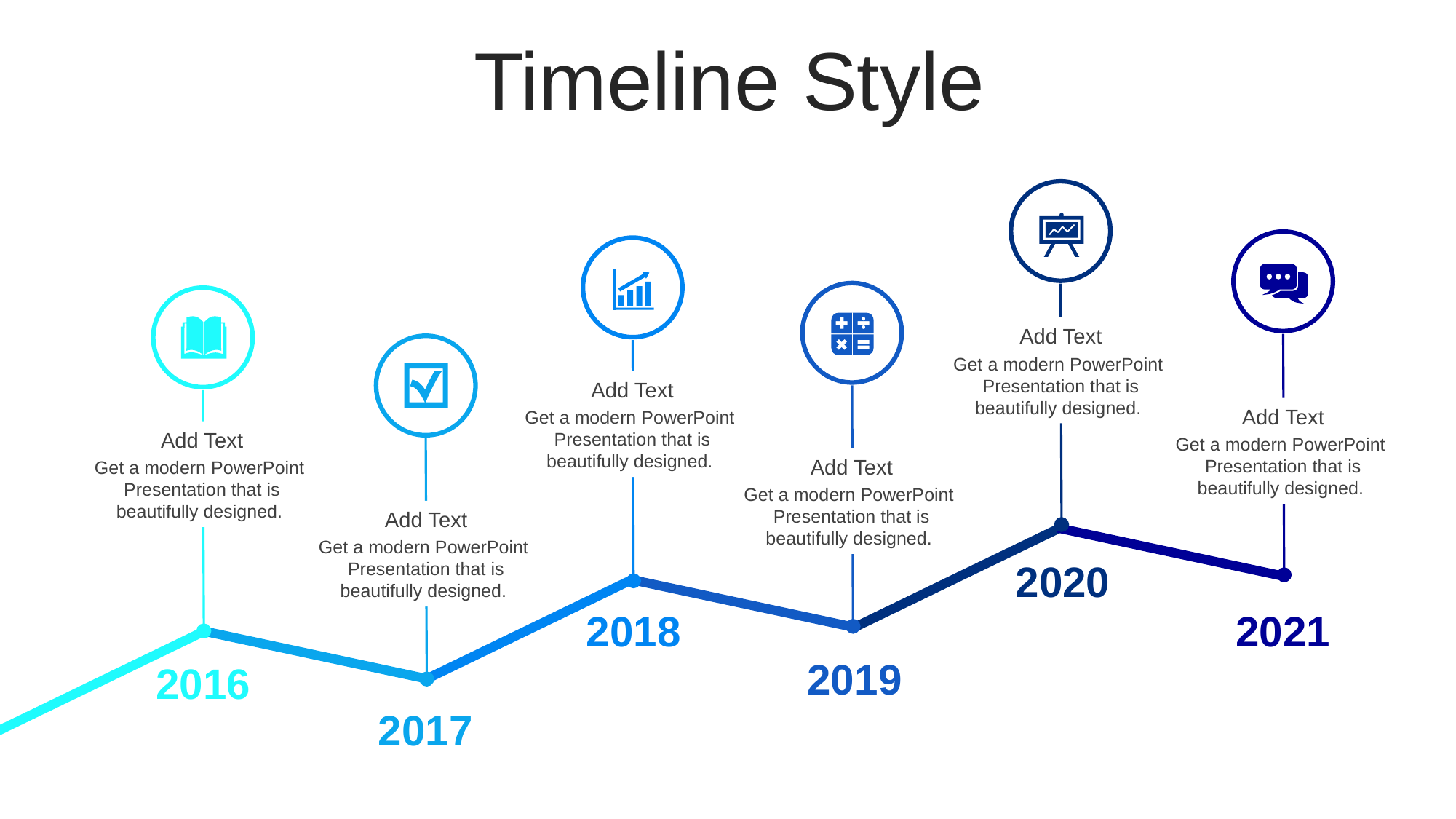

Timeline Style

Add Text
Get a modern PowerPoint  Presentation that is beautifully designed.

Add Text
Get a modern PowerPoint  Presentation that is beautifully designed.
Add Text
Get a modern PowerPoint  Presentation that is beautifully designed.
Add Text
Get a modern PowerPoint  Presentation that is beautifully designed.
Add Text
Get a modern PowerPoint  Presentation that is beautifully designed.
Add Text
Get a modern PowerPoint  Presentation that is beautifully designed.

2020

2018
2021

2019

2016

2017